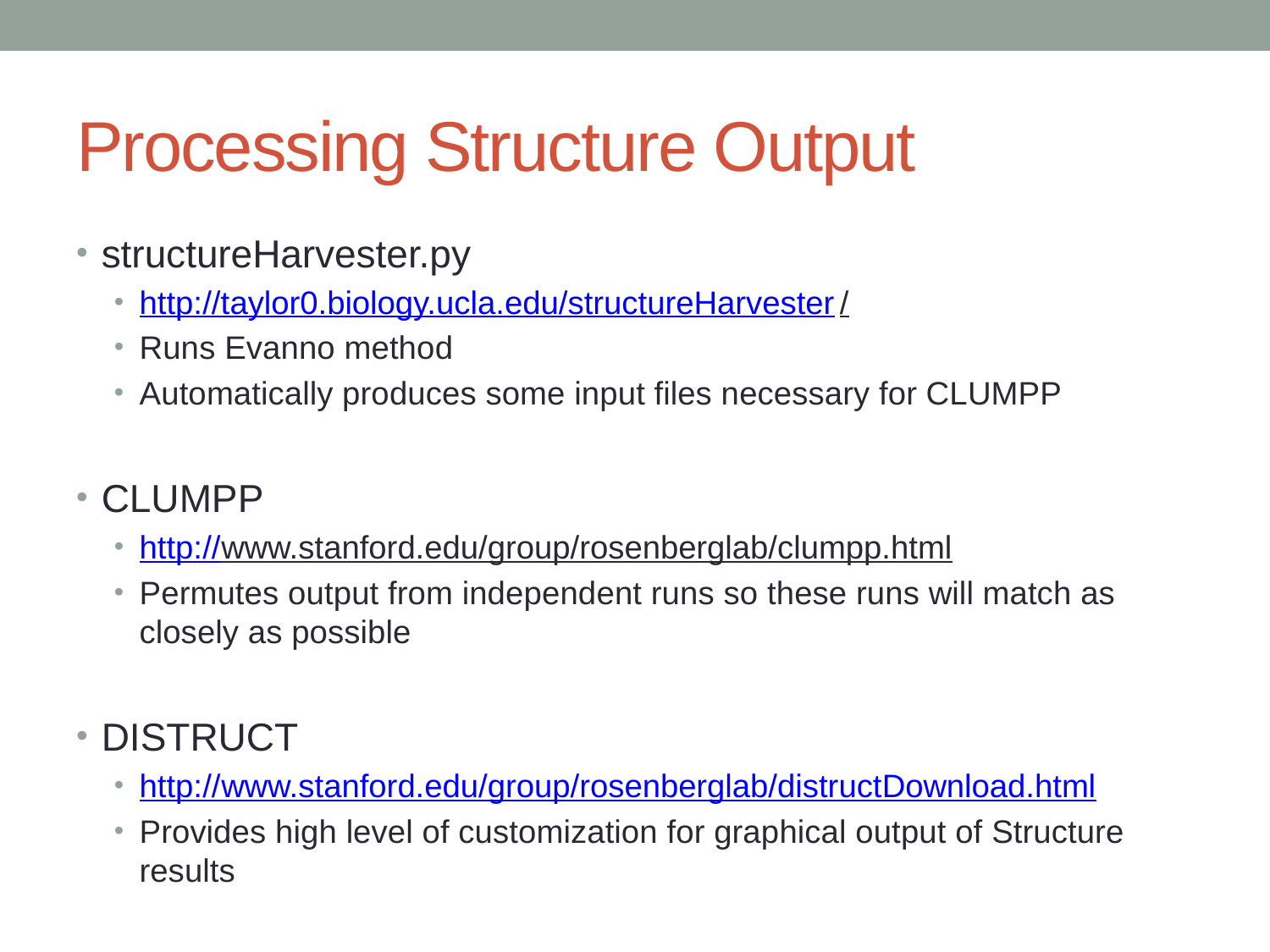

# Processing Structure Output
structureHarvester.py
http://taylor0.biology.ucla.edu/structureHarvester/
Runs Evanno method
Automatically produces some input files necessary for CLUMPP

CLUMPP
http://www.stanford.edu/group/rosenberglab/clumpp.html
Permutes output from independent runs so these runs will match as closely as possible

DISTRUCT
http://www.stanford.edu/group/rosenberglab/distructDownload.html
Provides high level of customization for graphical output of Structure results